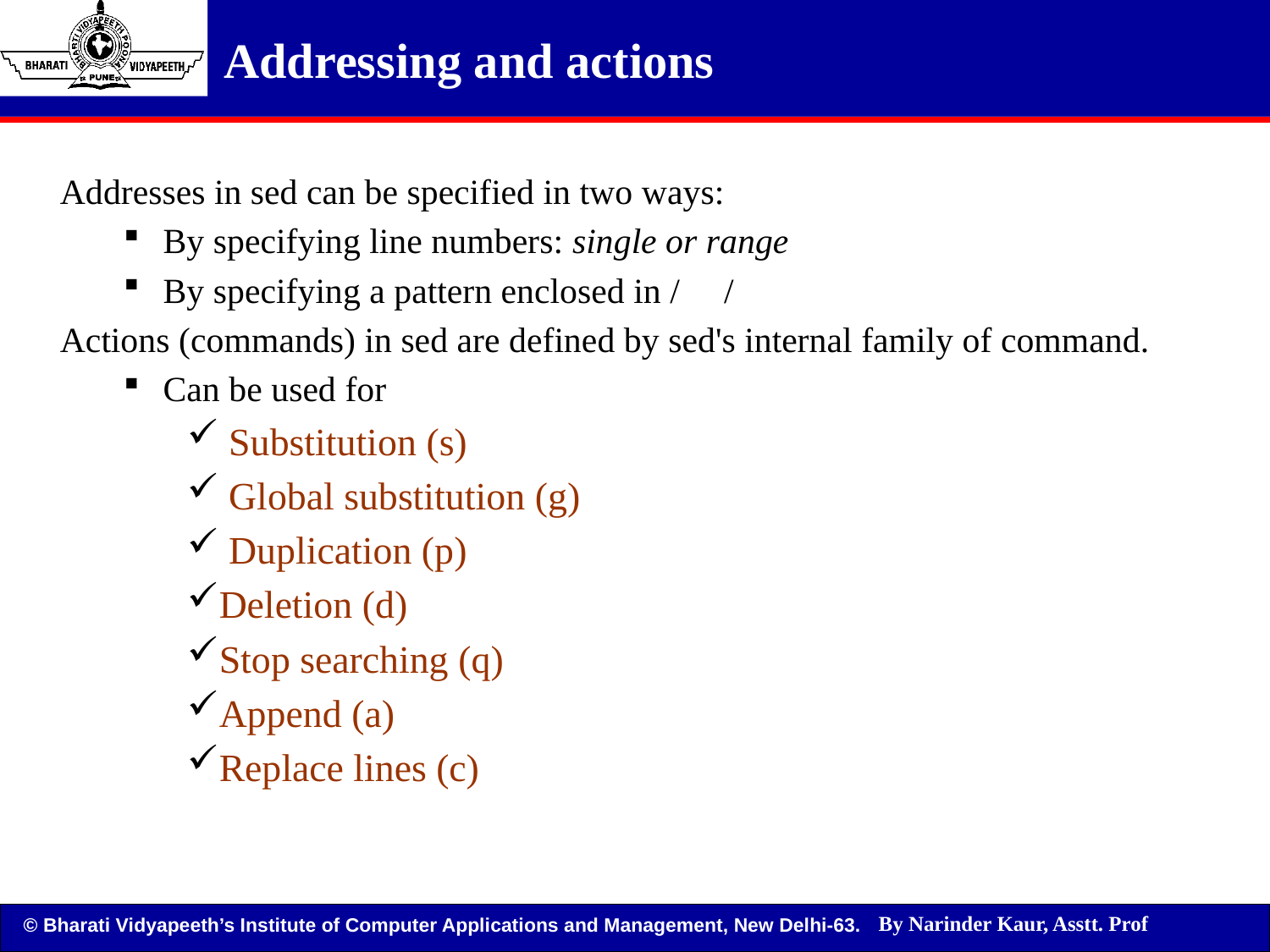

Addressing and actions
Addresses in sed can be specified in two ways:
By specifying line numbers: single or range
By specifying a pattern enclosed in /     /
Actions (commands) in sed are defined by sed's internal family of command.
Can be used for
 Substitution (s)
 Global substitution (g)
 Duplication (p)
Deletion (d)
Stop searching (q)
Append (a)
Replace lines (c)